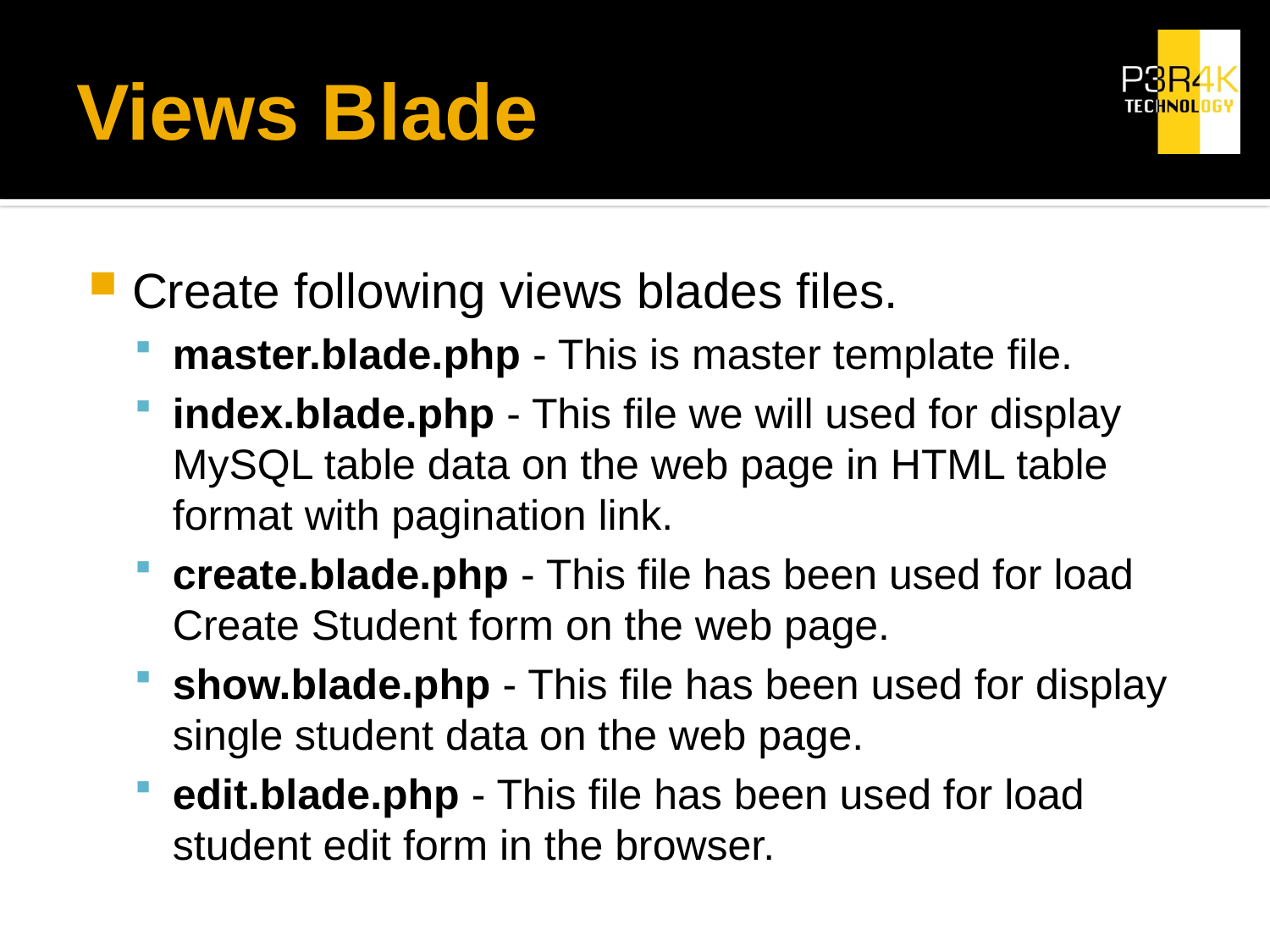

# Views Blade
Create following views blades files.
master.blade.php - This is master template file.
index.blade.php - This file we will used for display MySQL table data on the web page in HTML table format with pagination link.
create.blade.php - This file has been used for load Create Student form on the web page.
show.blade.php - This file has been used for display single student data on the web page.
edit.blade.php - This file has been used for load student edit form in the browser.